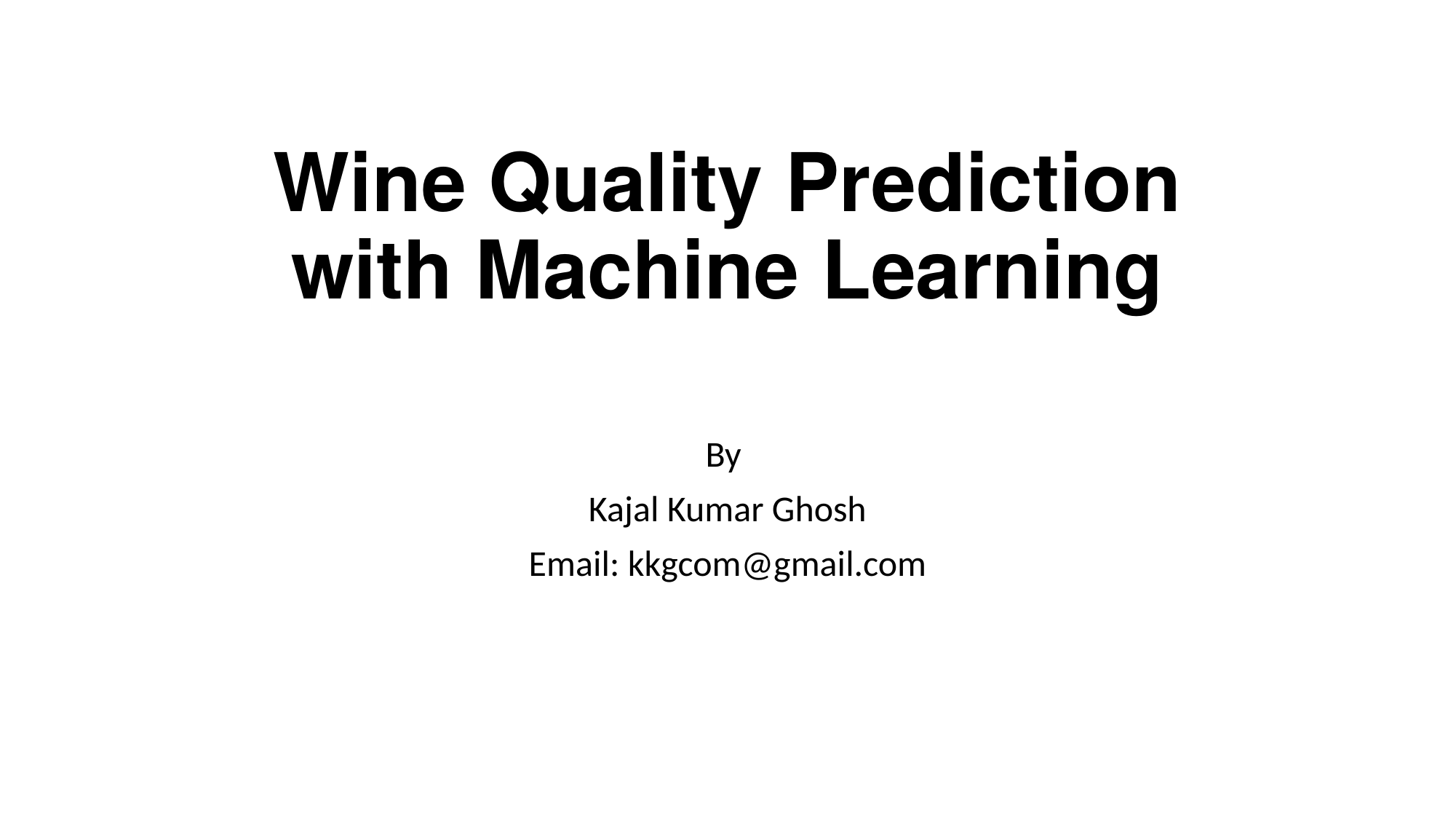

# Wine Quality Prediction with Machine Learning
By
Kajal Kumar Ghosh
Email: kkgcom@gmail.com